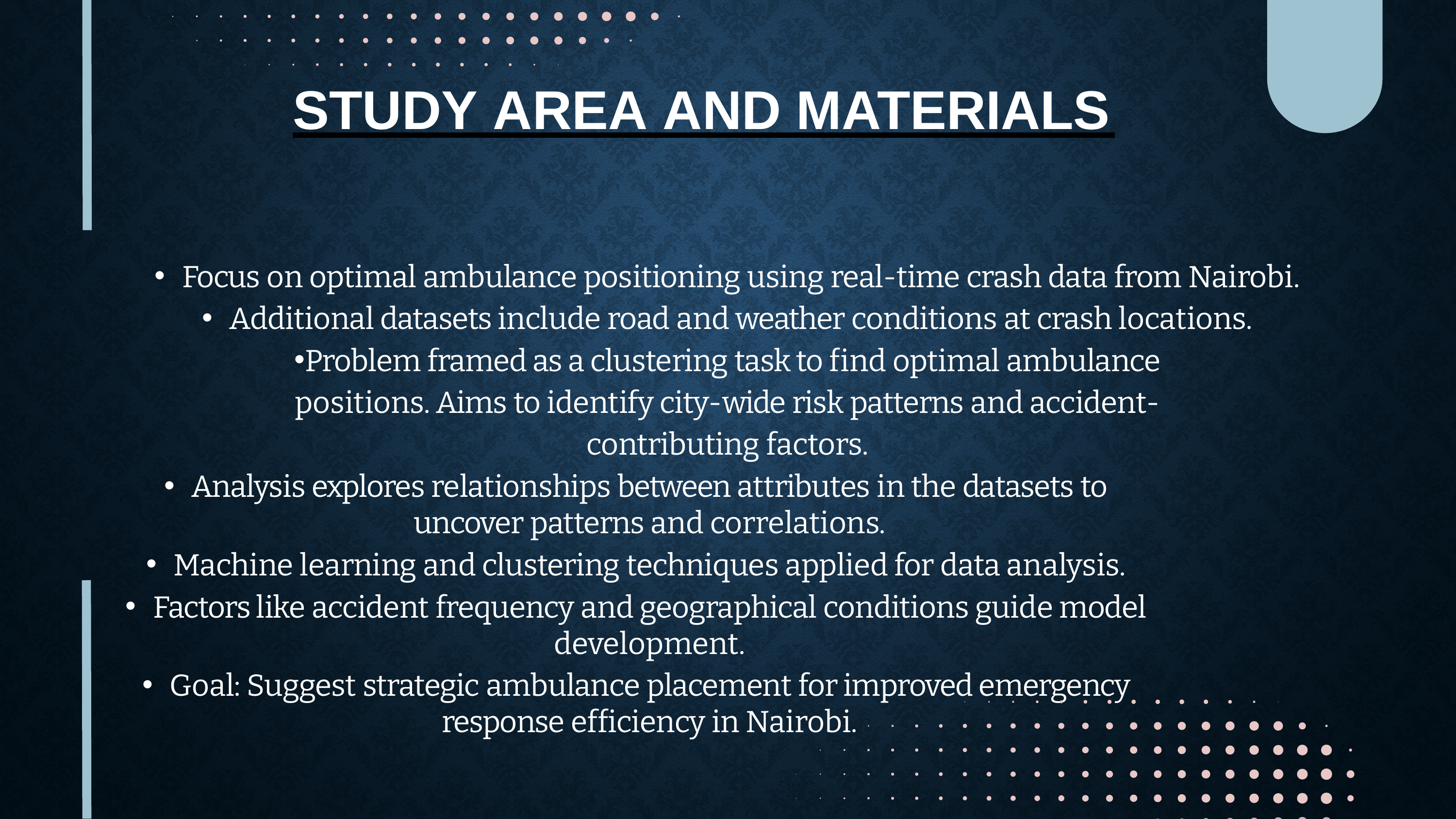

STUDY AREA AND MATERIALS
Focus on optimal ambulance positioning using real-time crash data from Nairobi.
Additional datasets include road and weather conditions at crash locations.
Problem framed as a clustering task to find optimal ambulance positions. Aims to identify city-wide risk patterns and accident-contributing factors.
Analysis explores relationships between attributes in the datasets to uncover patterns and correlations.
Machine learning and clustering techniques applied for data analysis.
Factors like accident frequency and geographical conditions guide model development.
Goal: Suggest strategic ambulance placement for improved emergency response efficiency in Nairobi.